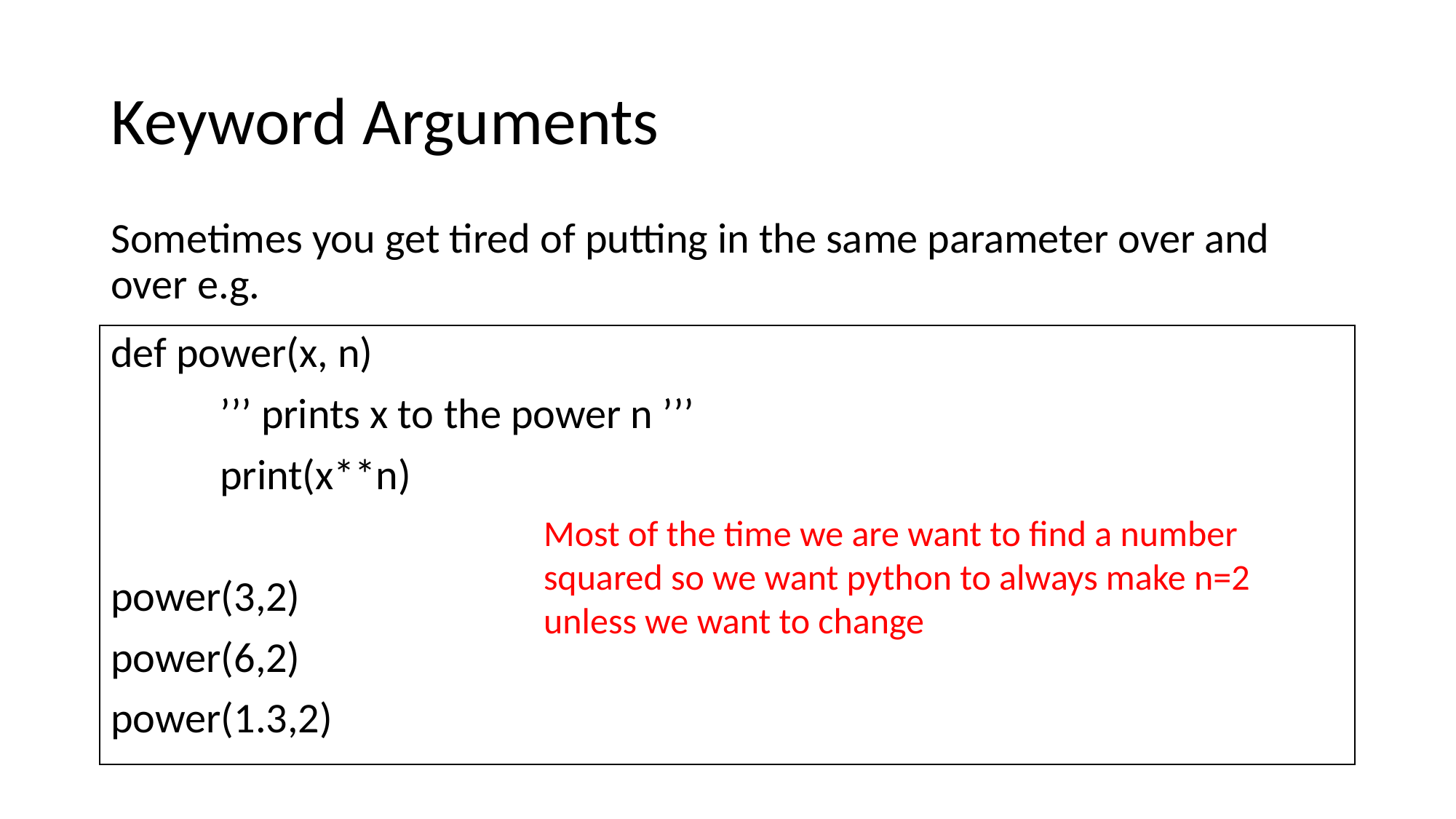

# Keyword Arguments
Sometimes you get tired of putting in the same parameter over and over e.g.

def power(x, n)
	’’’ prints x to the power n ’’’
	print(x**n)

power(3,2)
power(6,2)
power(1.3,2)

Most of the time we are want to find a number squared so we want python to always make n=2 unless we want to change